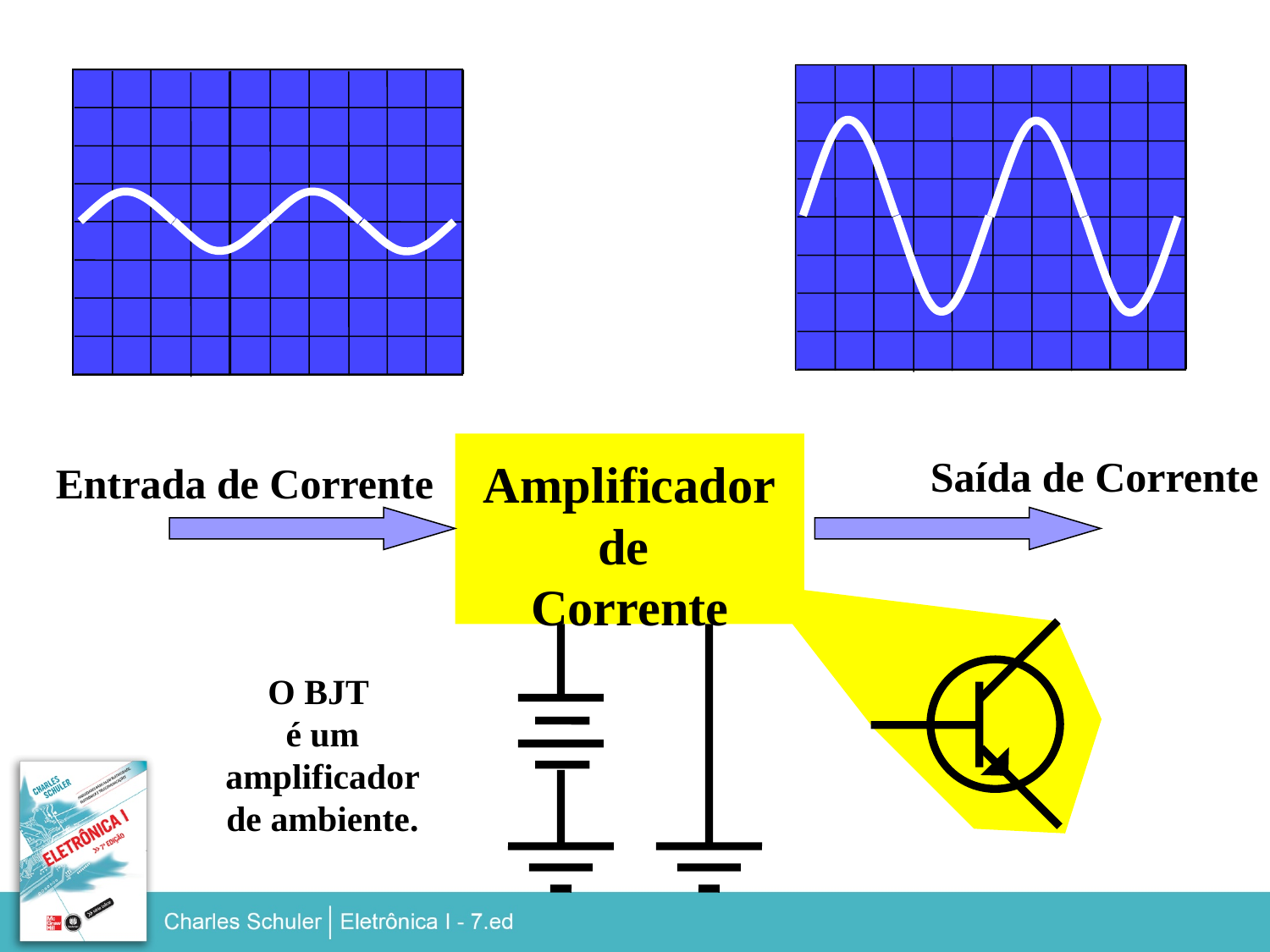

Saída de Corrente
Entrada de Corrente

Amplificador
de
Corrente

O BJT
é um
amplificador
de ambiente.